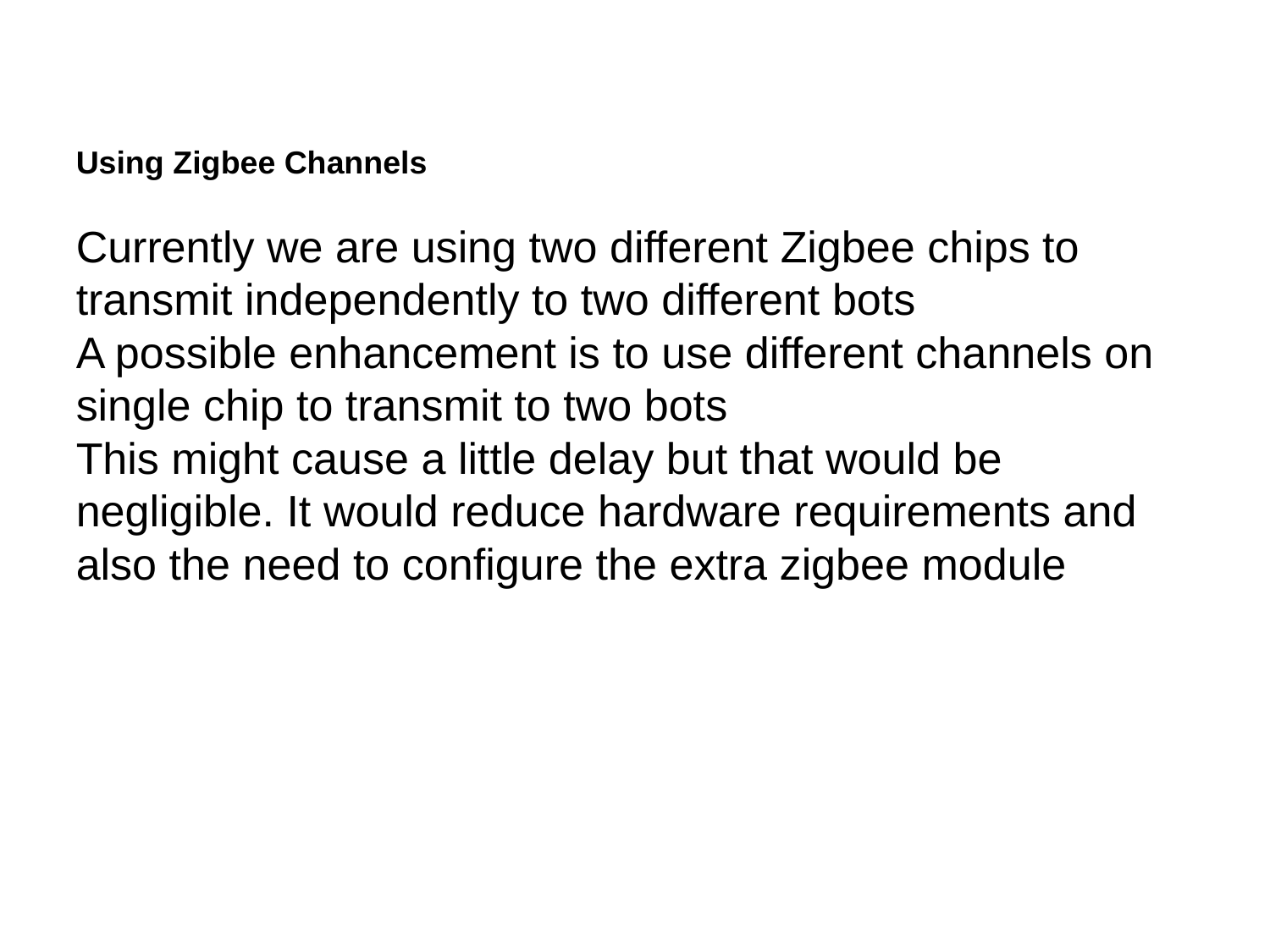

Using Zigbee Channels

Currently we are using two different Zigbee chips to transmit independently to two different bots
A possible enhancement is to use different channels on single chip to transmit to two bots
This might cause a little delay but that would be negligible. It would reduce hardware requirements and also the need to configure the extra zigbee module